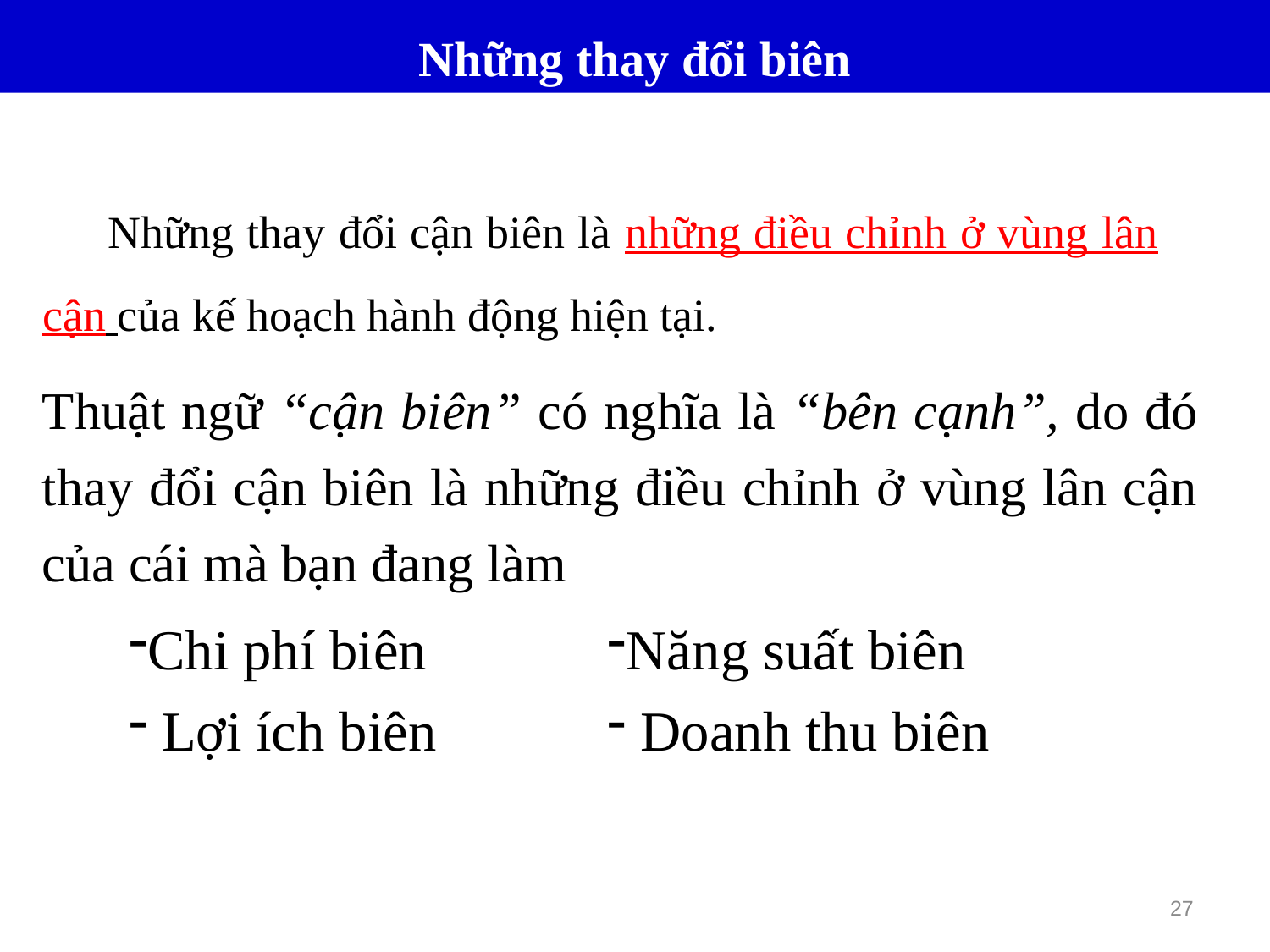

Những thay đổi biên
     Những thay đổi cận biên là những điều chỉnh ở vùng lân cận của kế hoạch hành động hiện tại.

Thuật ngữ “cận biên” có nghĩa là “bên cạnh”, do đó thay đổi cận biên là những điều chỉnh ở vùng lân cận của cái mà bạn đang làm
Chi phí biên
 Lợi ích biên
Năng suất biên
 Doanh thu biên
27